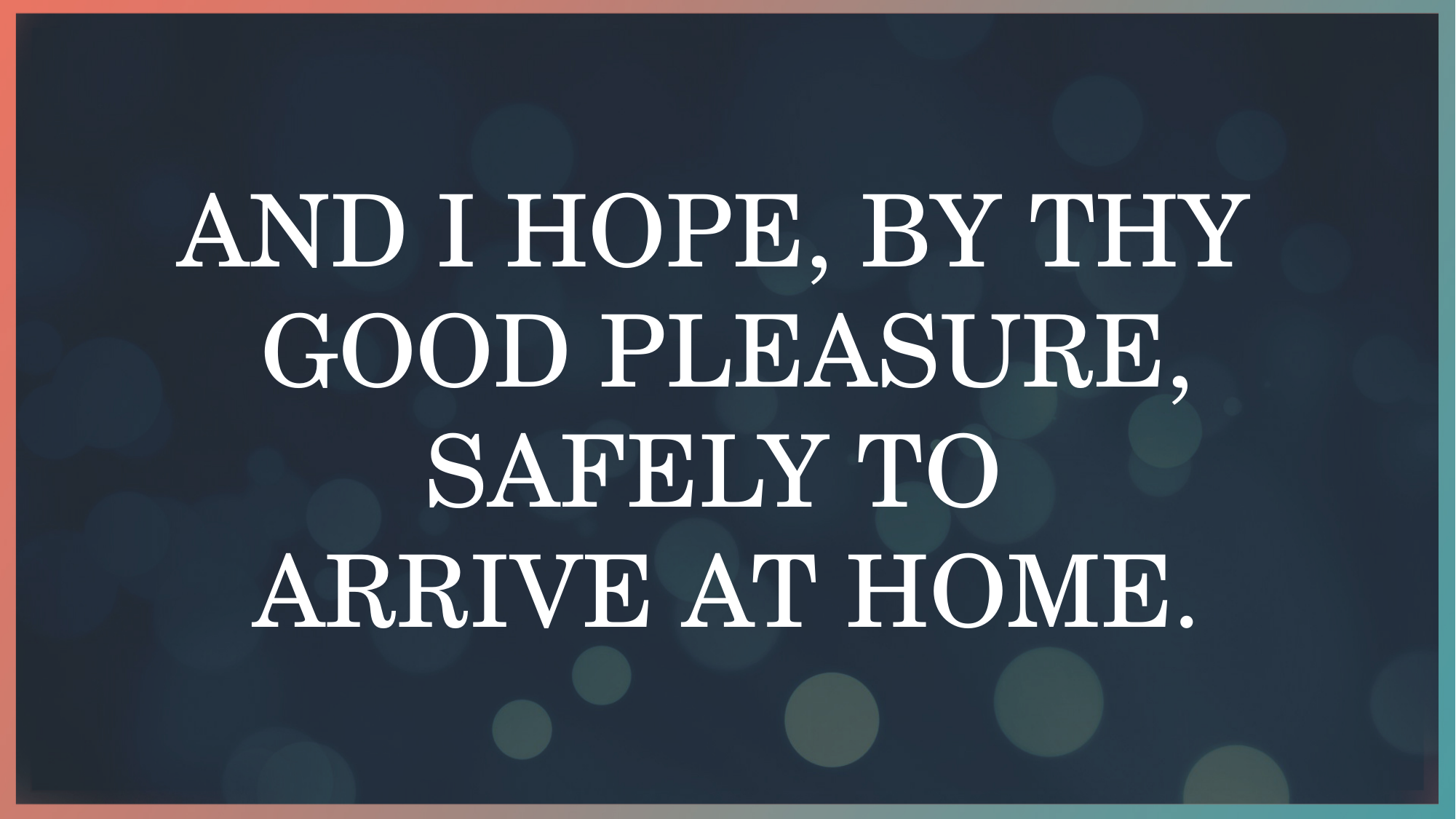

AND I HOPE, BY THY
GOOD PLEASURE,
SAFELY TO
ARRIVE AT HOME.